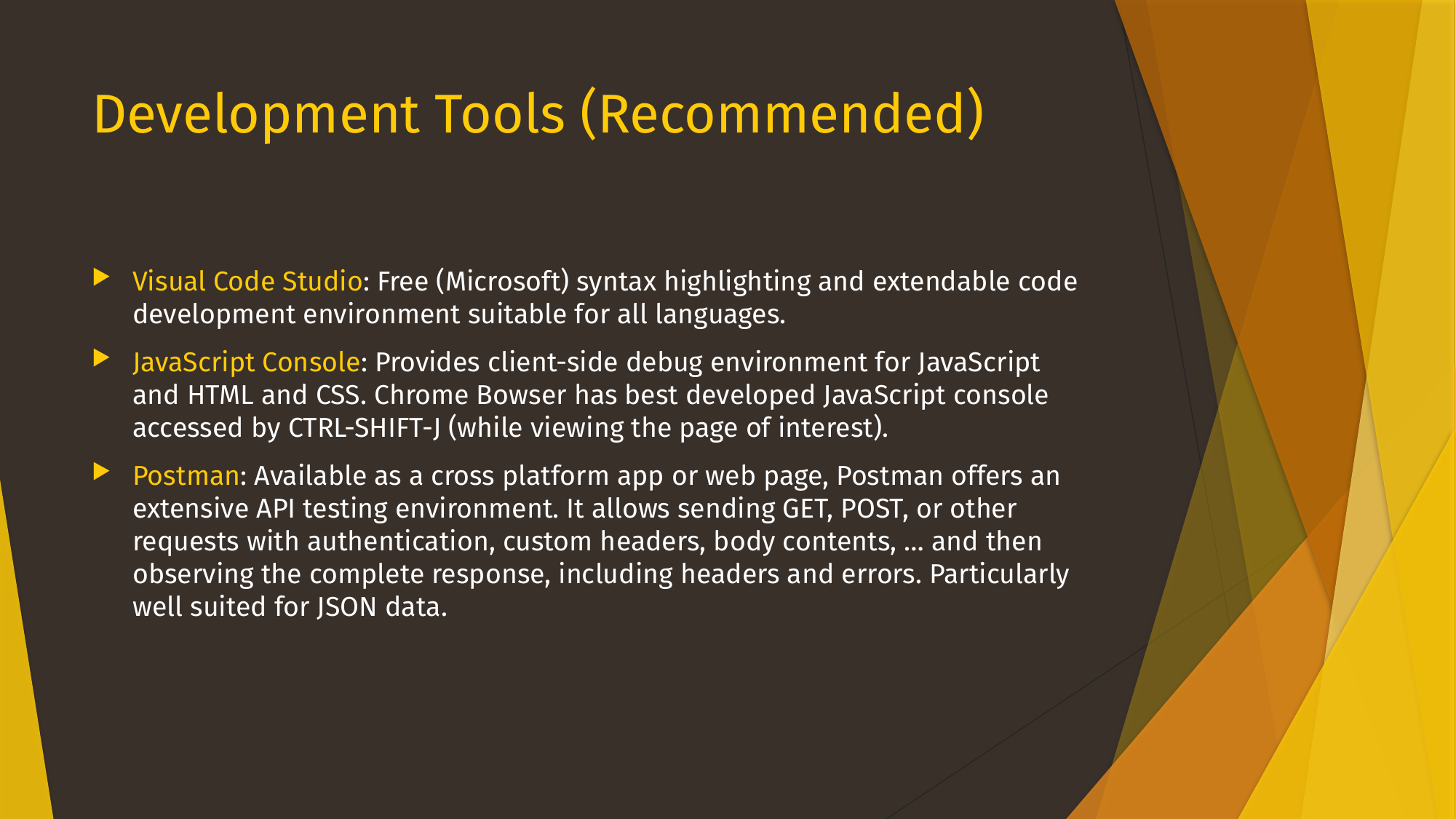

# Development Tools (Recommended)
Visual Code Studio: Free (Microsoft) syntax highlighting and extendable code development environment suitable for all languages.
JavaScript Console: Provides client-side debug environment for JavaScript and HTML and CSS. Chrome Bowser has best developed JavaScript console accessed by CTRL-SHIFT-J (while viewing the page of interest).
Postman: Available as a cross platform app or web page, Postman offers an extensive API testing environment. It allows sending GET, POST, or other requests with authentication, custom headers, body contents, … and then observing the complete response, including headers and errors. Particularly well suited for JSON data.